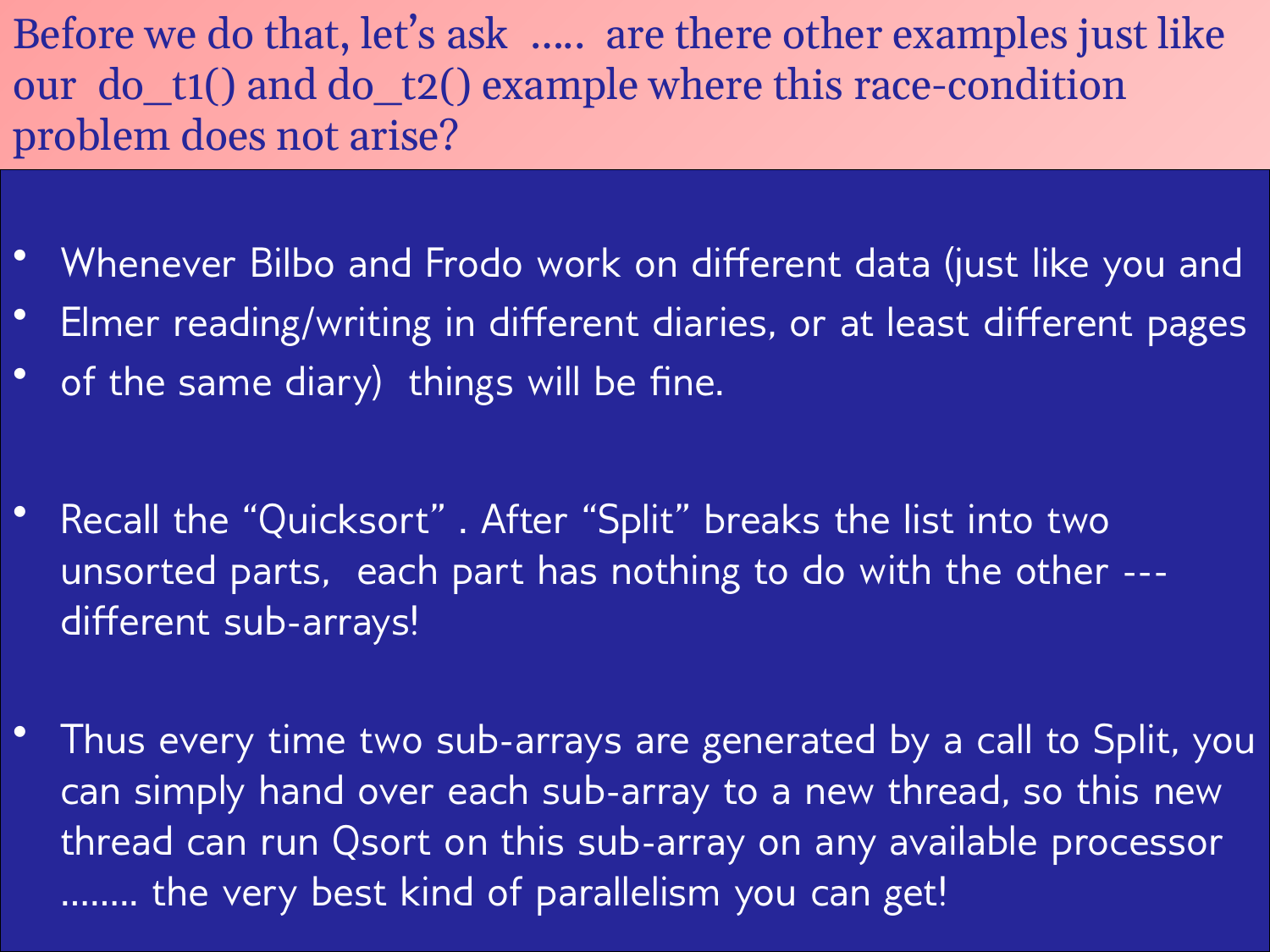

Before we do that, let’s ask  …..  are there other examples just like
our  do_t1() and do_t2() example where this race-condition
problem does not arise?
#

Whenever Bilbo and Frodo work on different data (just like you and
Elmer reading/writing in different diaries, or at least different pages
of the same diary)  things will be fine.

Recall the “Quicksort” . After “Split” breaks the list into two unsorted parts,  each part has nothing to do with the other --- different sub-arrays!

Thus every time two sub-arrays are generated by a call to Split, you can simply hand over each sub-array to a new thread, so this new thread can run Qsort on this sub-array on any available processor  …….. the very best kind of parallelism you can get!